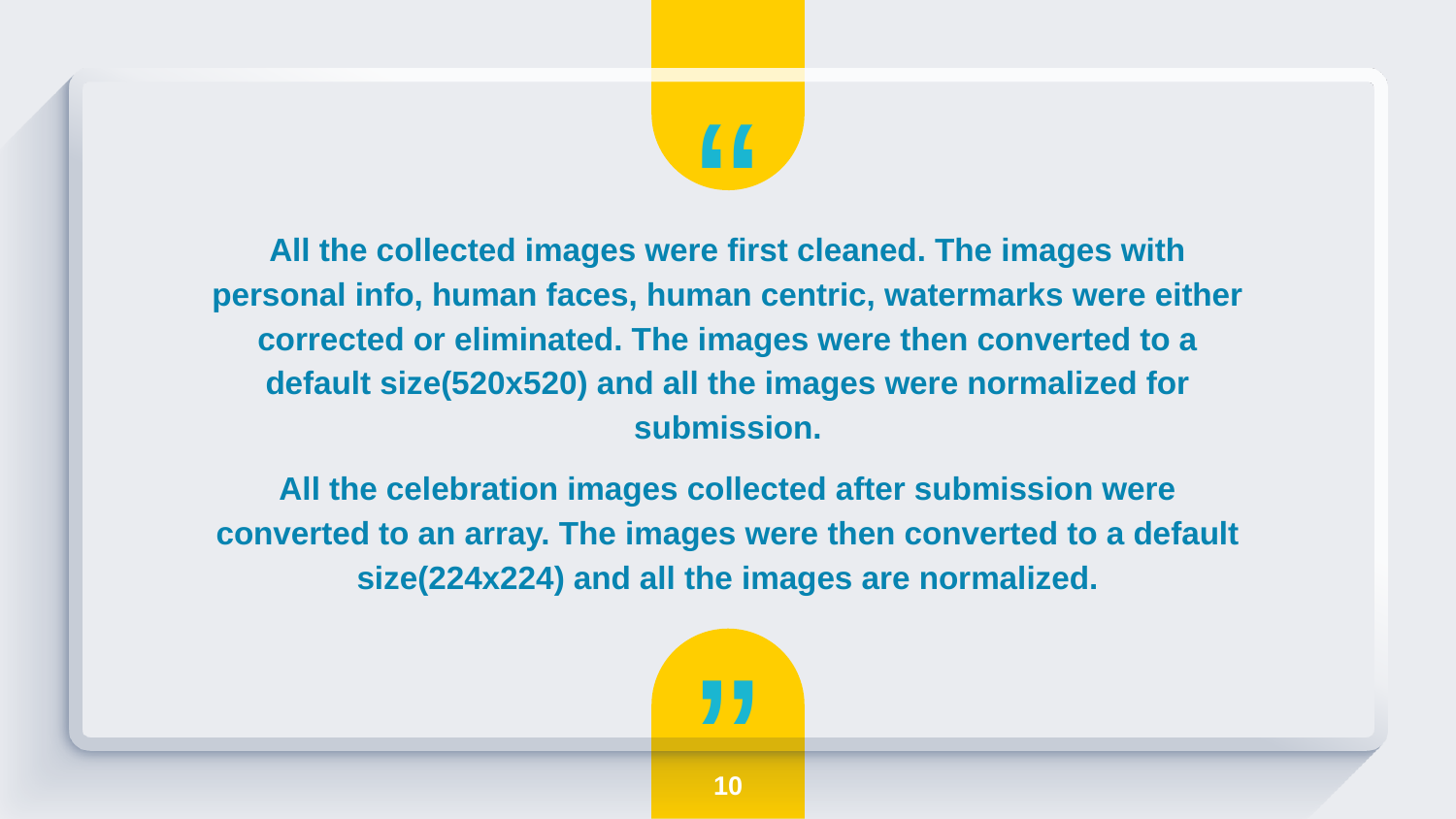

All the collected images were first cleaned. The images with personal info, human faces, human centric, watermarks were either corrected or eliminated. The images were then converted to a default size(520x520) and all the images were normalized for submission.
All the celebration images collected after submission were converted to an array. The images were then converted to a default size(224x224) and all the images are normalized.
10